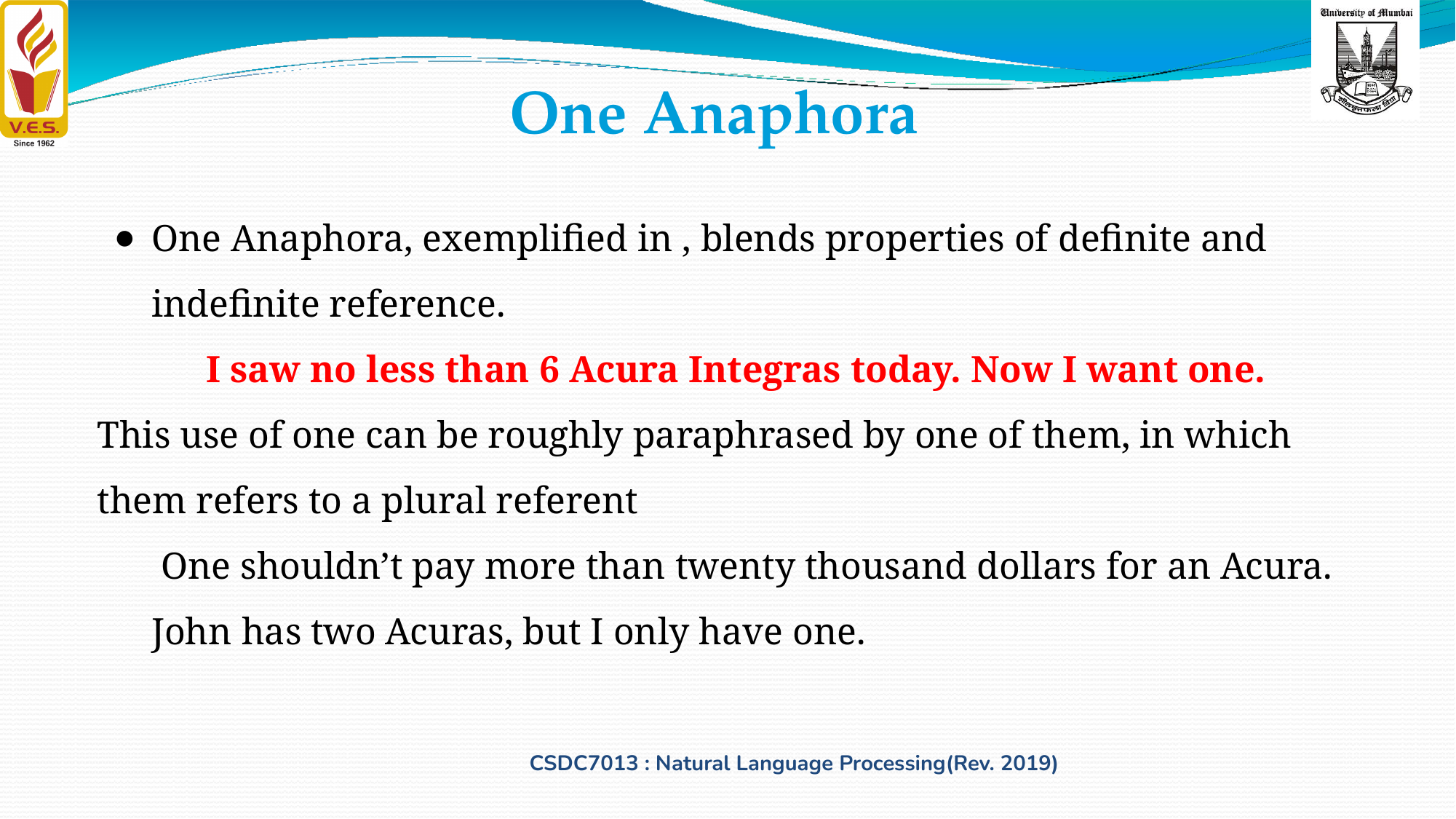

# One Anaphora
One Anaphora, exemplified in , blends properties of definite and indefinite reference.
I saw no less than 6 Acura Integras today. Now I want one.
This use of one can be roughly paraphrased by one of them, in which
them refers to a plural referent
 One shouldn’t pay more than twenty thousand dollars for an Acura.
John has two Acuras, but I only have one.